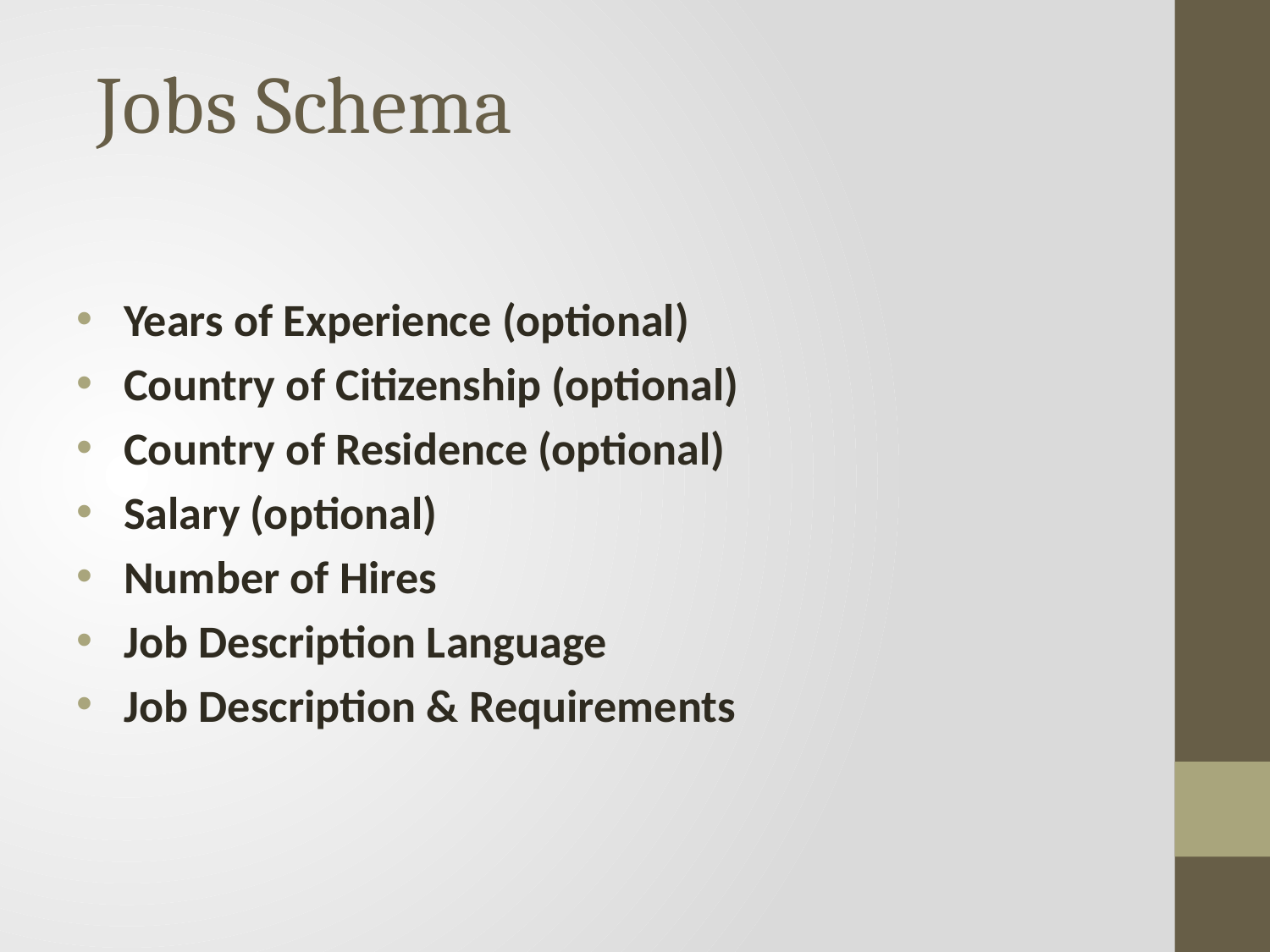

Jobs Schema
Years of Experience (optional)
Country of Citizenship (optional)
Country of Residence (optional)
Salary (optional)
Number of Hires
Job Description Language
Job Description & Requirements